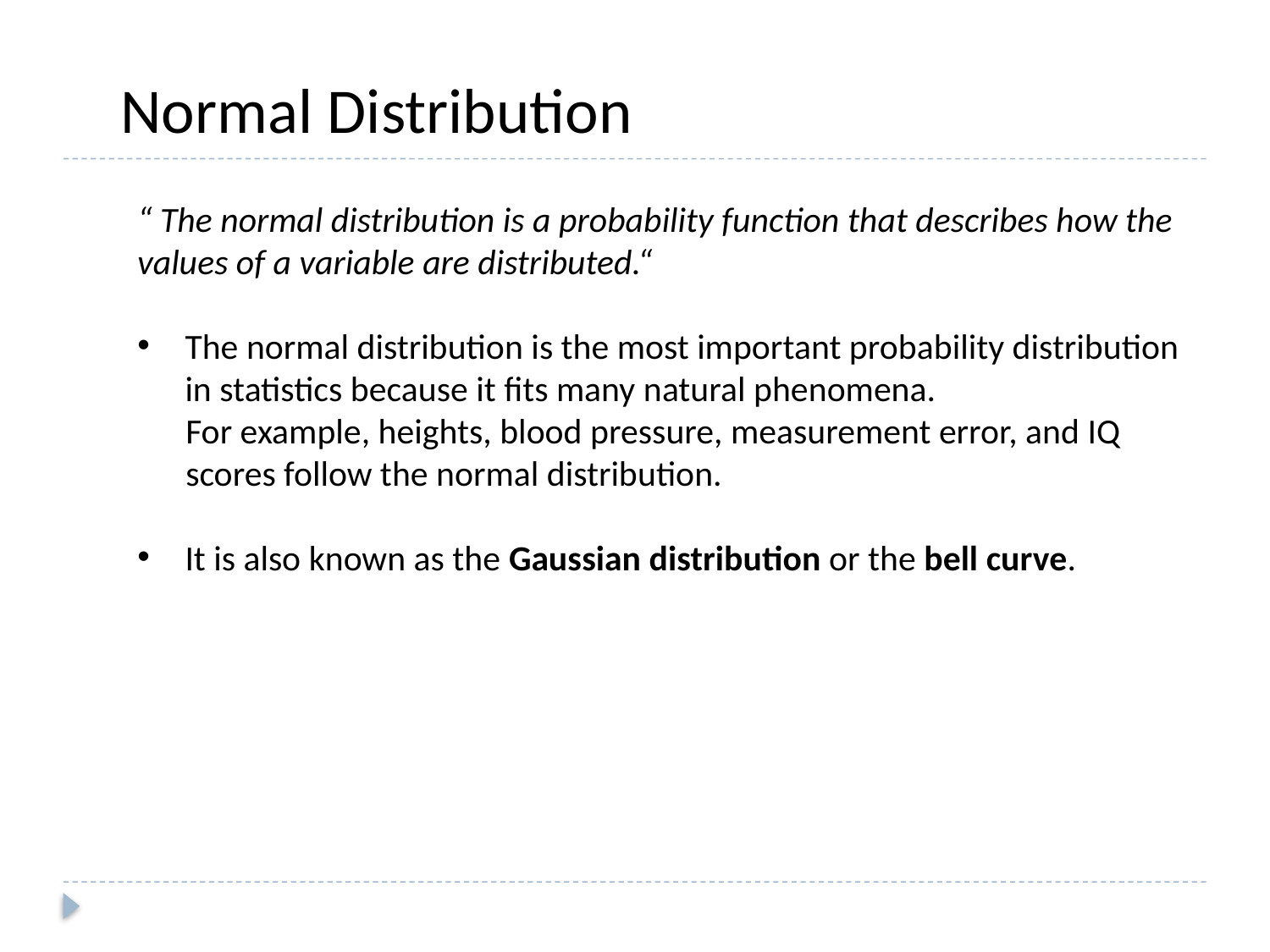

Normal Distribution
“ The normal distribution is a probability function that describes how the values of a variable are distributed.“

The normal distribution is the most important probability distribution in statistics because it fits many natural phenomena.
For example, heights, blood pressure, measurement error, and IQ scores follow the normal distribution.

It is also known as the Gaussian distribution or the bell curve.